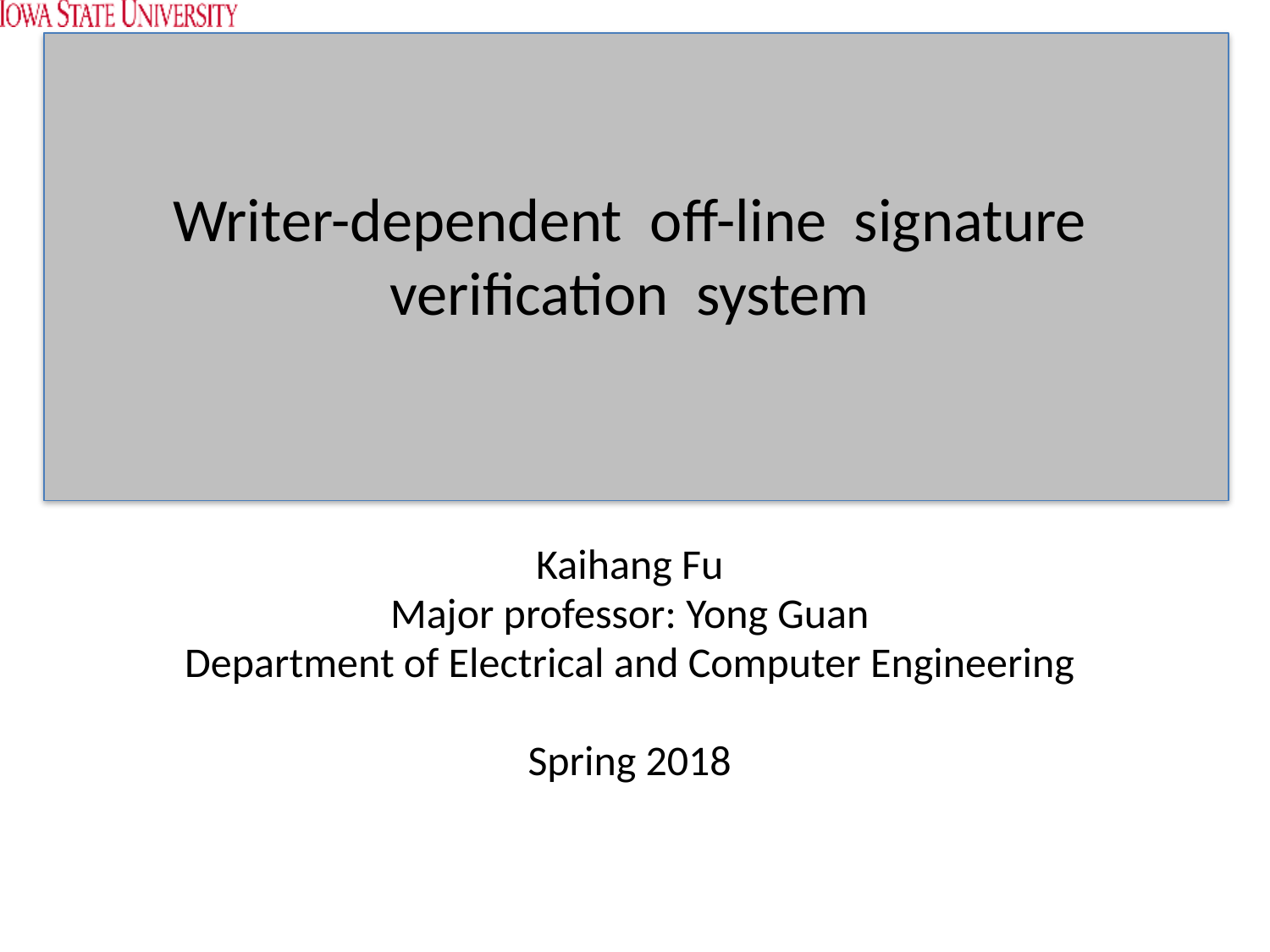

# Writer-dependent  off-line  signature verification  system
Kaihang Fu
Major professor: Yong Guan
Department of Electrical and Computer Engineering

Spring 2018